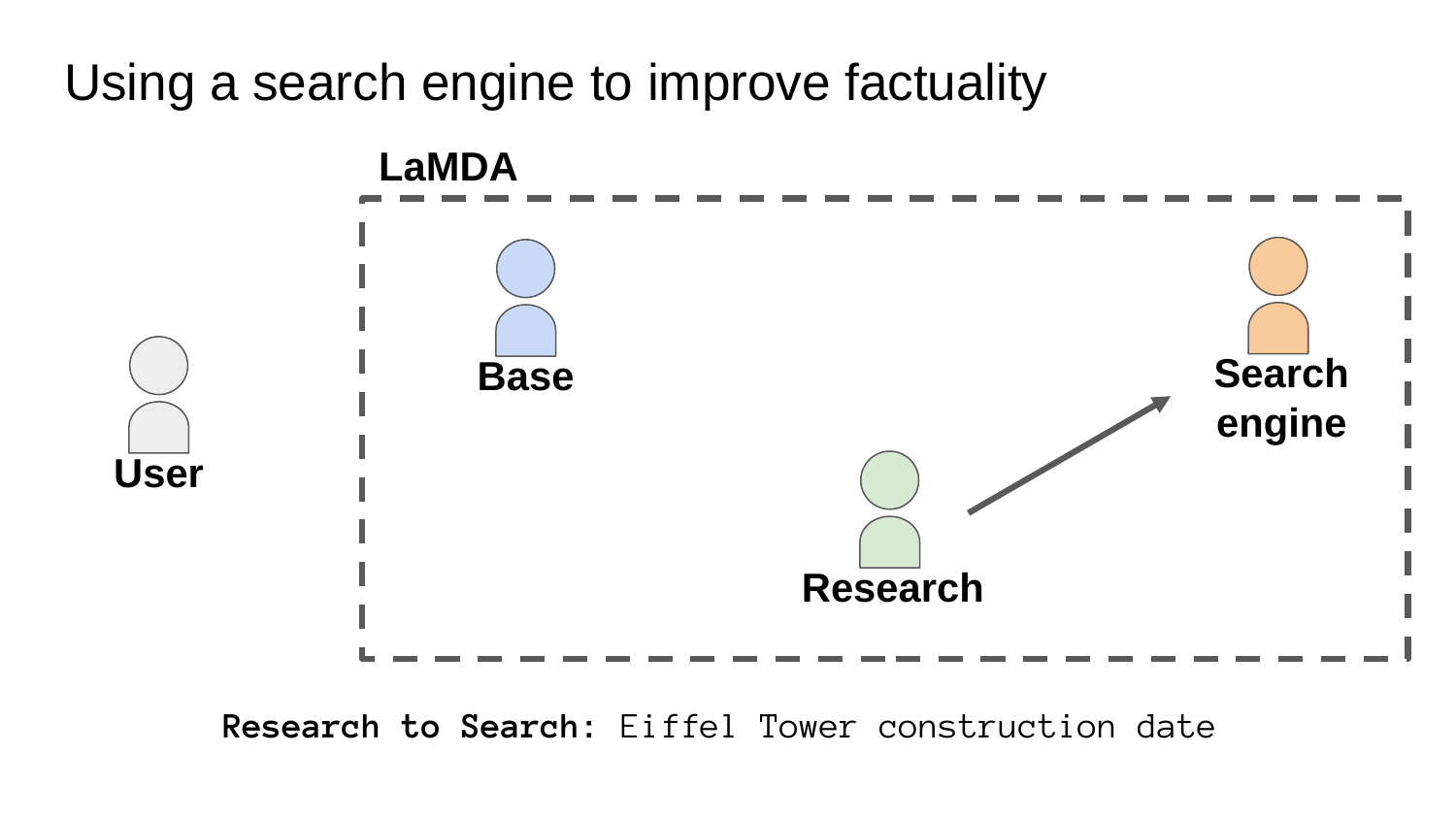

# Using a search engine to improve factuality
LaMDA

Search engine

Base

User

Research
Research to Search: Eiffel Tower construction date